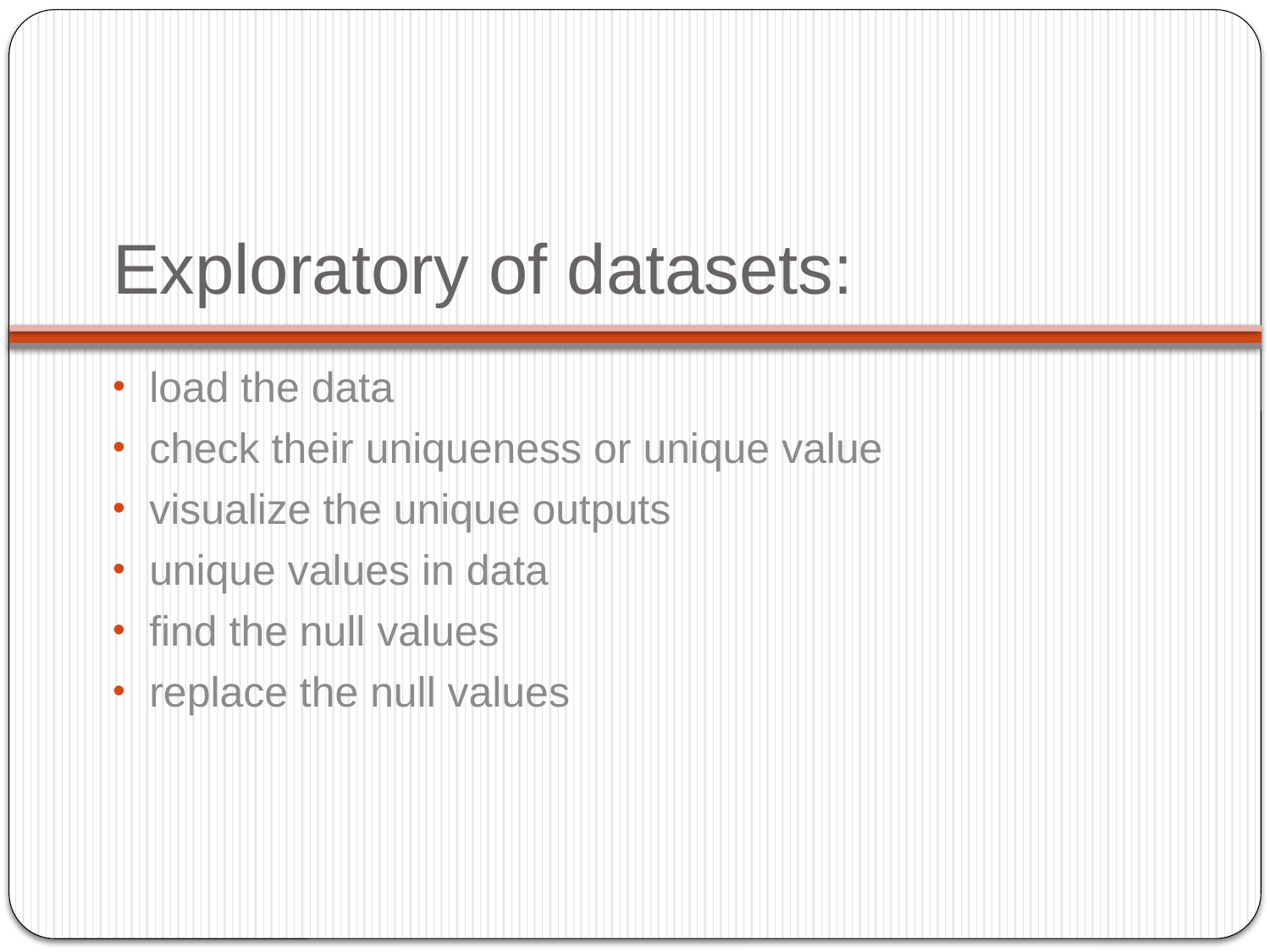

# Exploratory of datasets:
  load the data
  check their uniqueness or unique value
  visualize the unique outputs
  unique values in data
  find the null values
  replace the null values